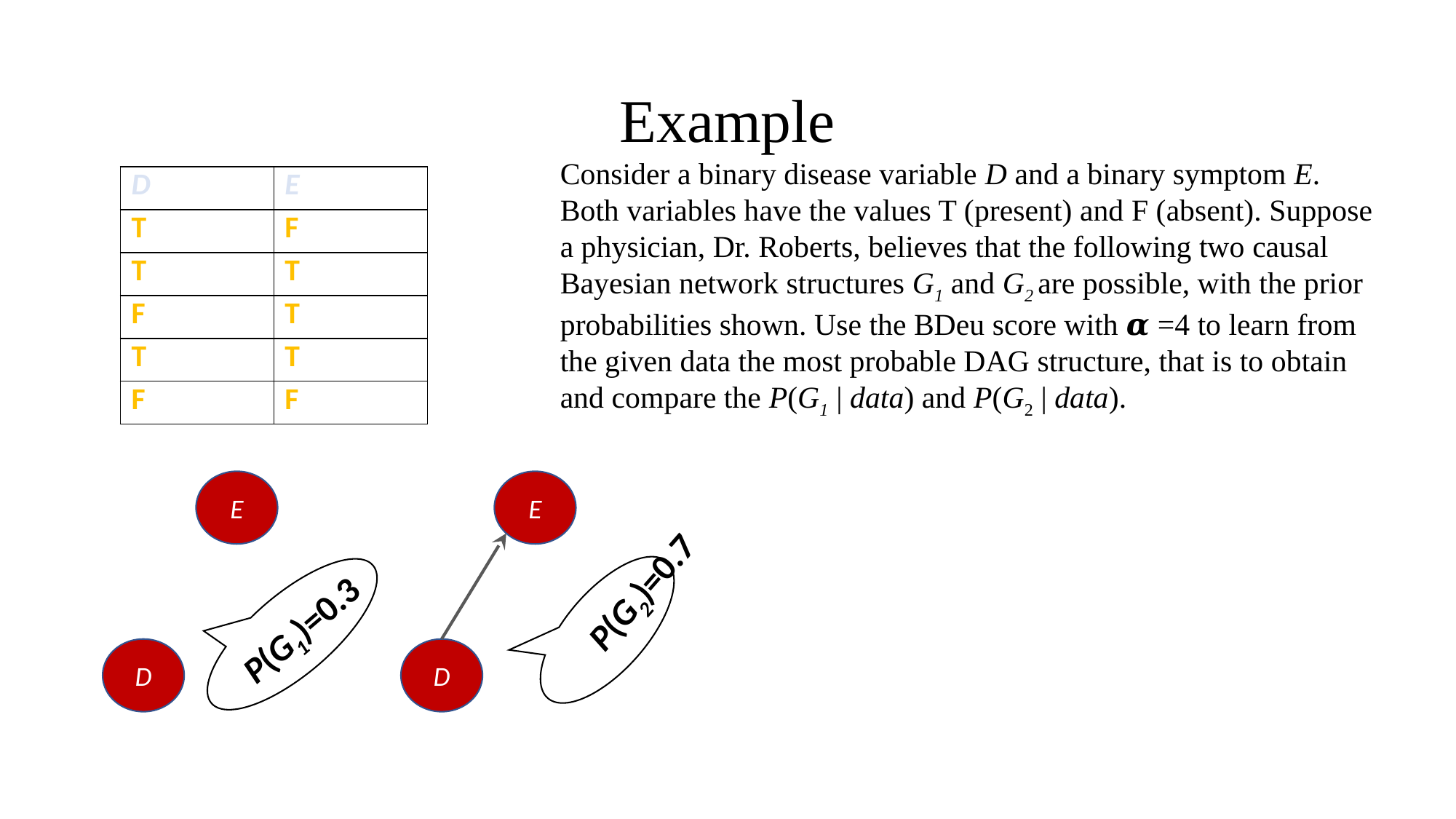

# Example
Consider a binary disease variable D and a binary symptom E. Both variables have the values T (present) and F (absent). Suppose a physician, Dr. Roberts, believes that the following two causal Bayesian network structures G1 and G2 are possible, with the prior probabilities shown. Use the BDeu score with 𝜶 =4 to learn from the given data the most probable DAG structure, that is to obtain and compare the P(G1 | data) and P(G2 | data).
| D | E |
| --- | --- |
| T | F |
| T | T |
| F | T |
| T | T |
| F | F |
E
D
E
D

P(G2)=0.7

P(G1)=0.3